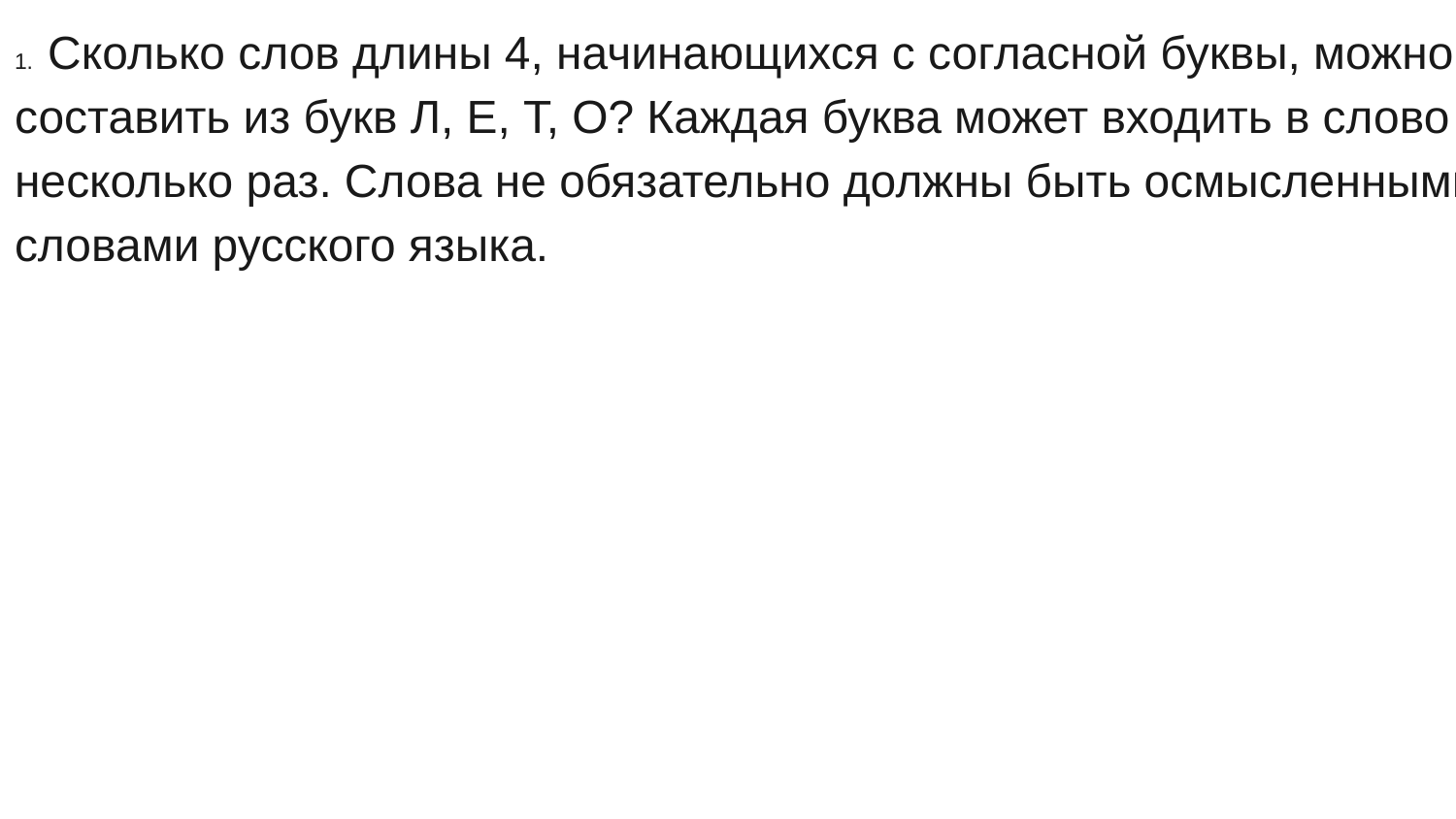

1.    Сколько слов длины 4, начинающихся с согласной буквы, можно составить из букв Л, Е, Т, О? Каждая буква может входить в слово несколько раз. Слова не обязательно должны быть осмысленными словами русского языка.